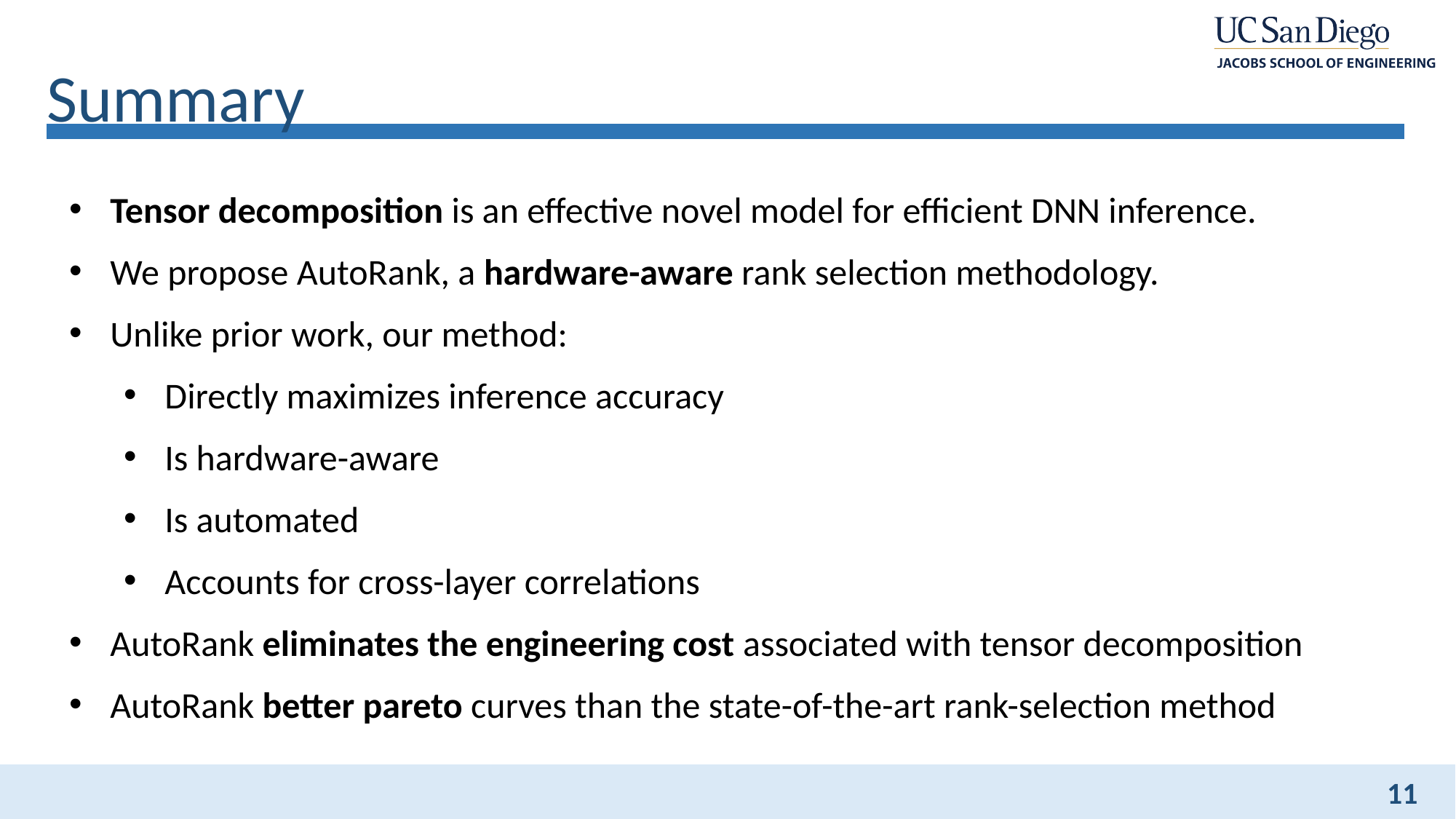

# Summary
Tensor decomposition is an effective novel model for efficient DNN inference.
We propose AutoRank, a hardware-aware rank selection methodology.
Unlike prior work, our method:
Directly maximizes inference accuracy
Is hardware-aware
Is automated
Accounts for cross-layer correlations
AutoRank eliminates the engineering cost associated with tensor decomposition
AutoRank better pareto curves than the state-of-the-art rank-selection method

11